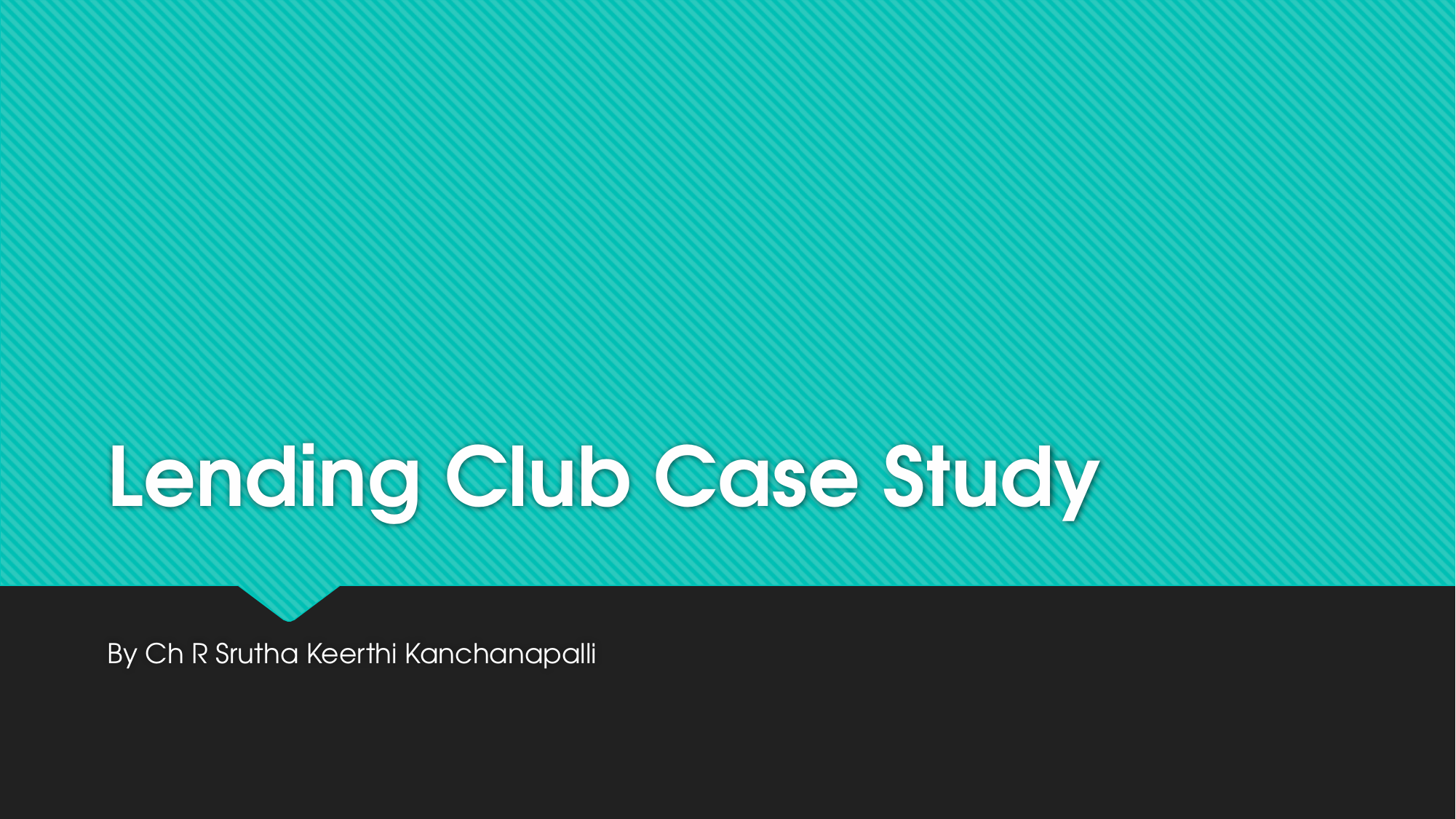

# Lending Club Case Study
By Ch R Srutha Keerthi Kanchanapalli